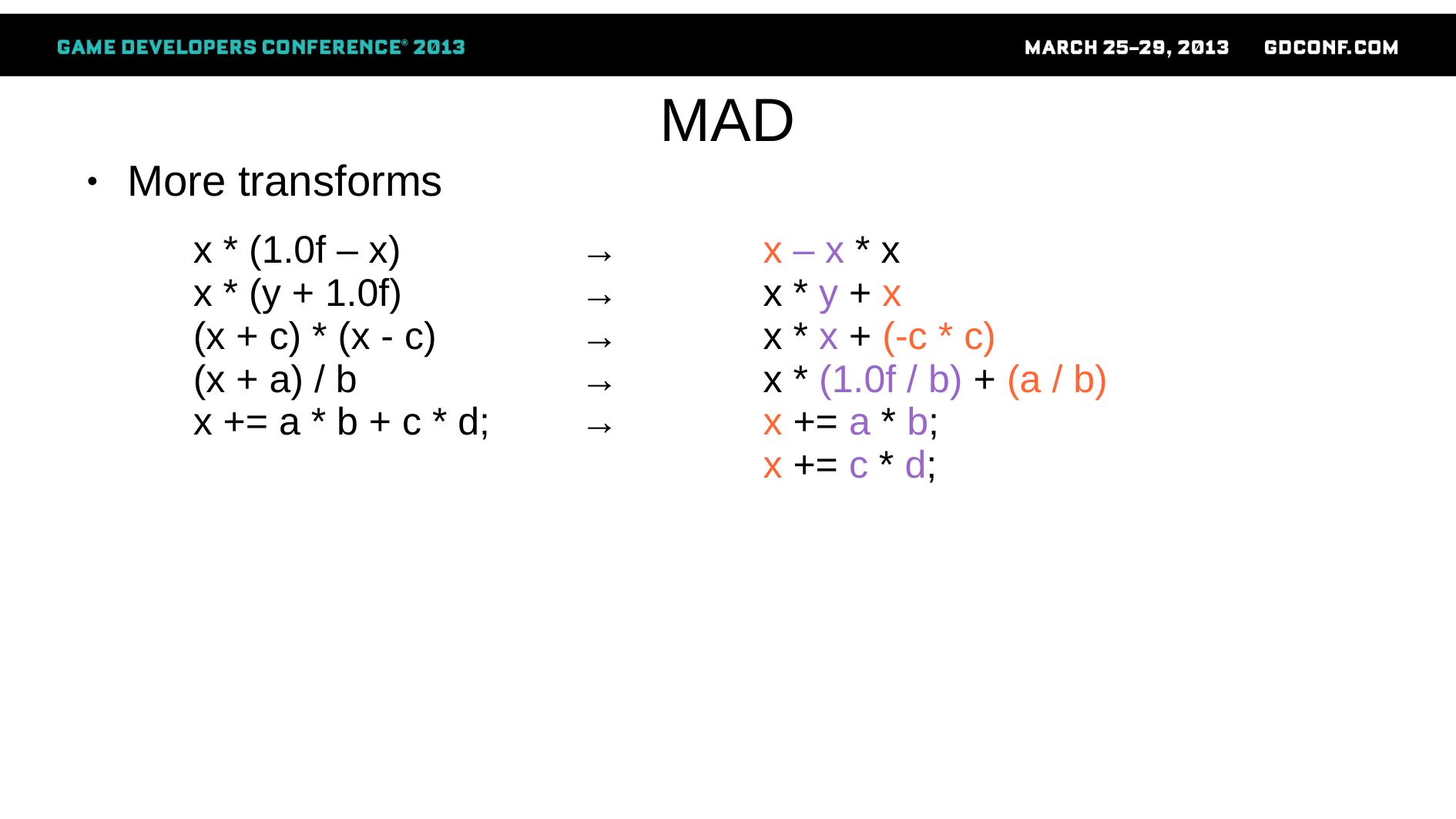

# MAD
More transforms
x * (1.0f – x)
x * (y + 1.0f)
(x + c) * (x - c)
(x + a) / b
x += a * b + c * d;
→ 		x – x * x
→ 		x * y + x
→ 		x * x + (-c * c)
→ 		x * (1.0f / b) + (a / b)
→ 		x += a * b;
		x += c * d;